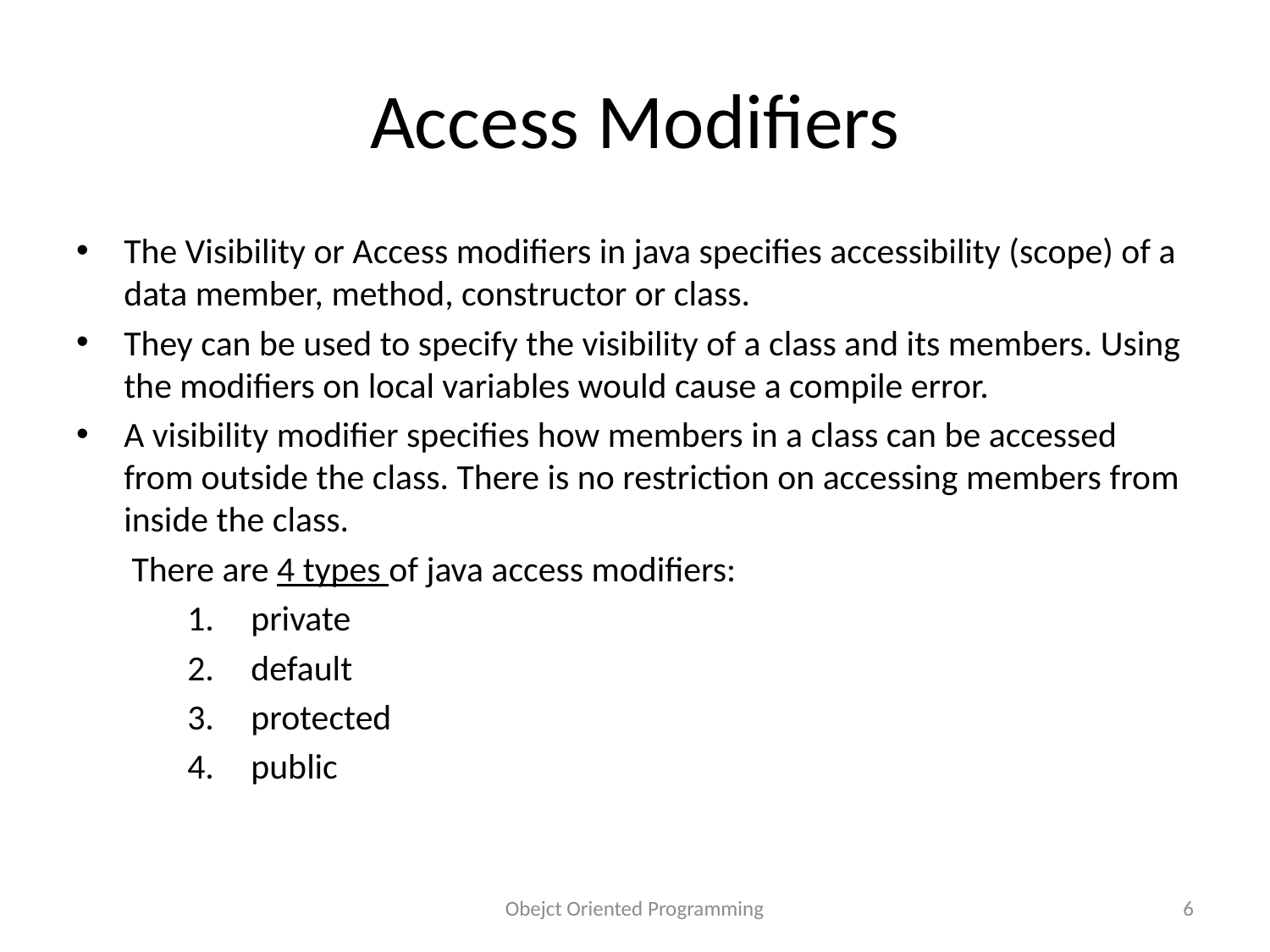

# Access Modifiers
The Visibility or Access modifiers in java specifies accessibility (scope) of a data member, method, constructor or class.
They can be used to specify the visibility of a class and its members. Using the modifiers on local variables would cause a compile error.
A visibility modifier specifies how members in a class can be accessed from outside the class. There is no restriction on accessing members from inside the class.
There are 4 types of java access modifiers:
private
default
protected
public
Obejct Oriented Programming
6